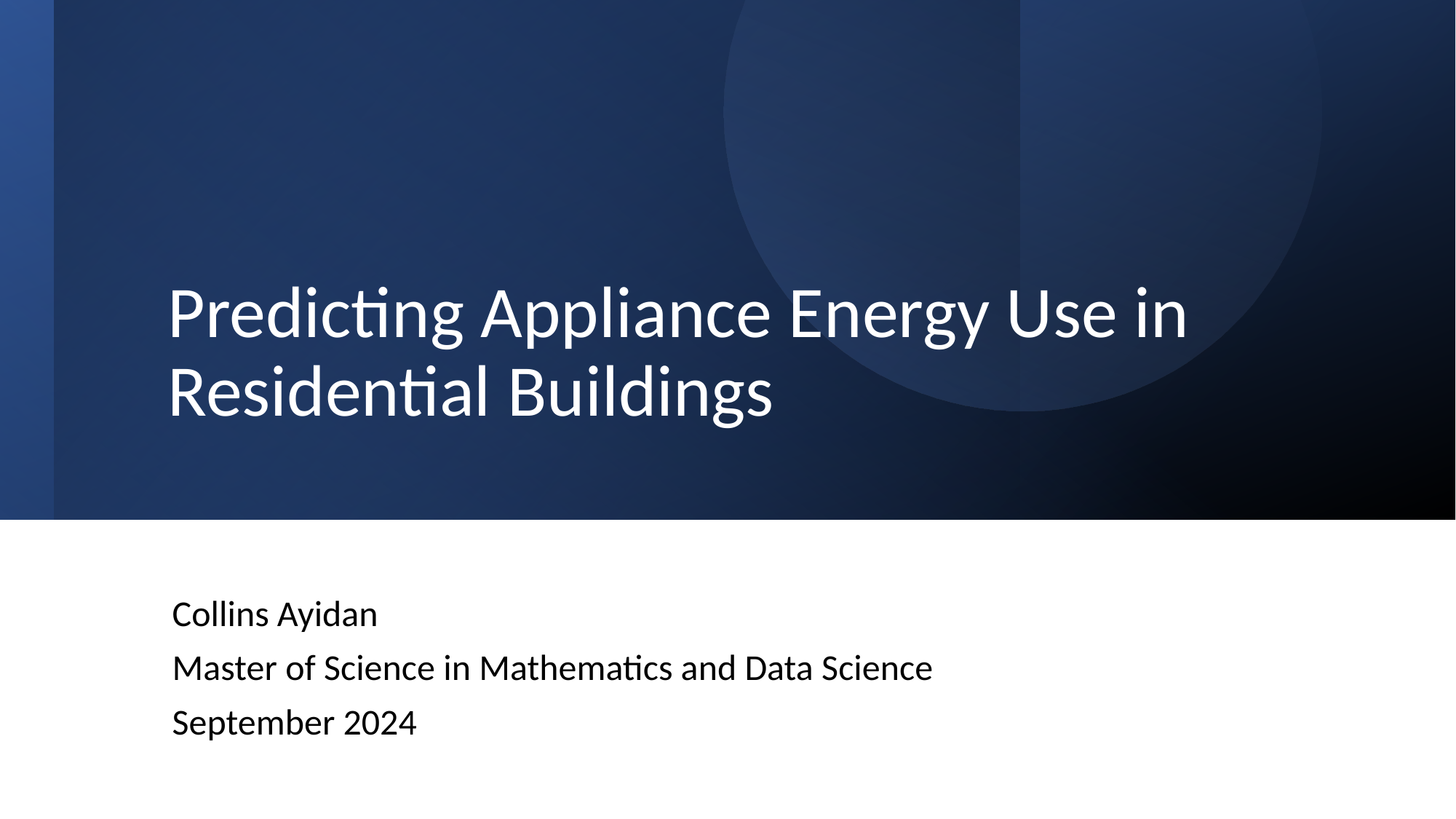

# Predicting Appliance Energy Use in Residential Buildings
Collins Ayidan
Master of Science in Mathematics and Data Science
September 2024